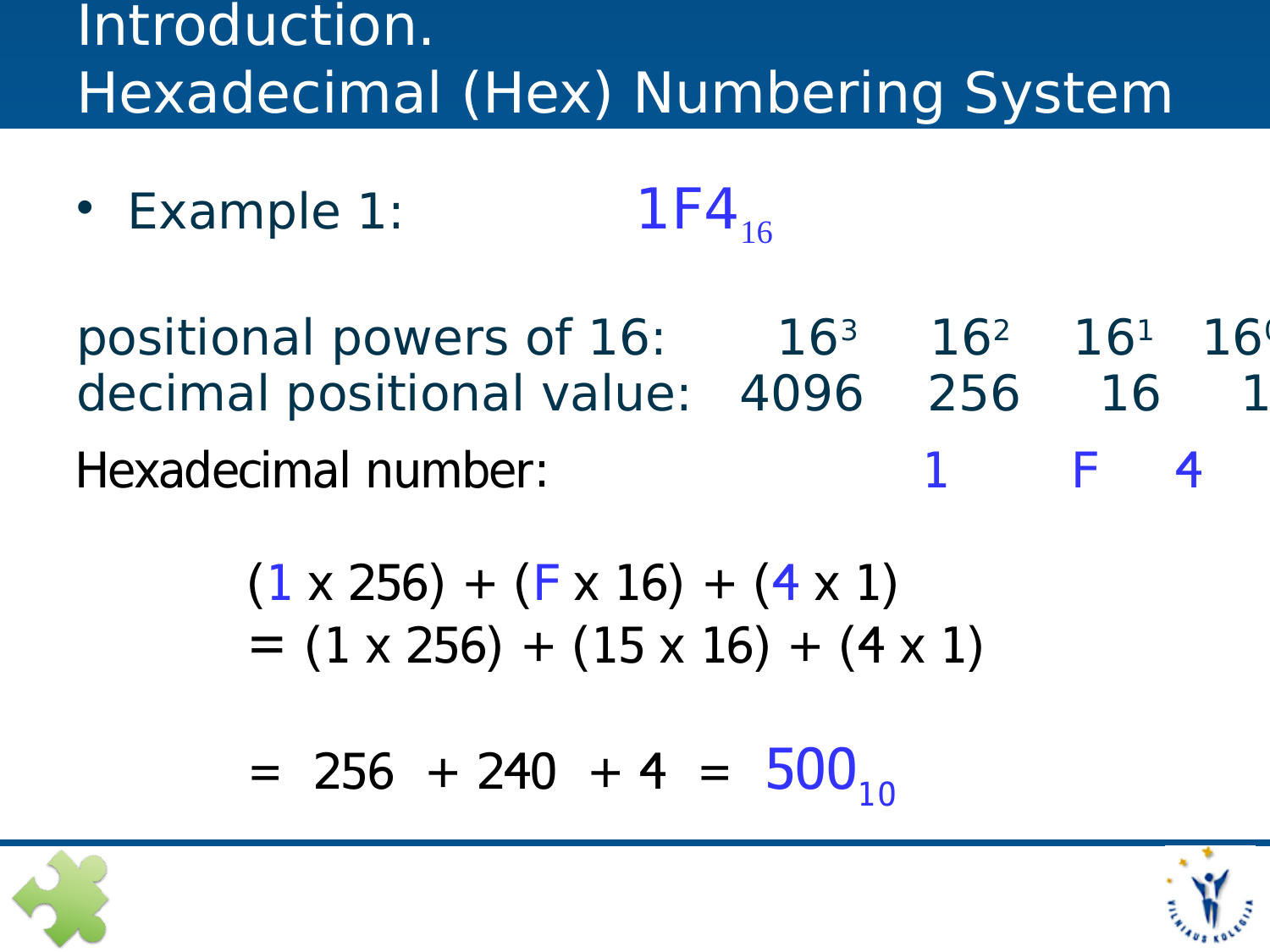

# Introduction. Hexadecimal (Hex) Numbering System
Example 1: 		1F416

positional powers of 16:       163     162    161   160
decimal positional value:   4096    256     16     1

Hexadecimal number:                        1        F     4

	        (1 x 256) + (F x 16) + (4 x 1)
	       = (1 x 256) + (15 x 16) + (4 x 1)

	        =  256  + 240  + 4  =  50010